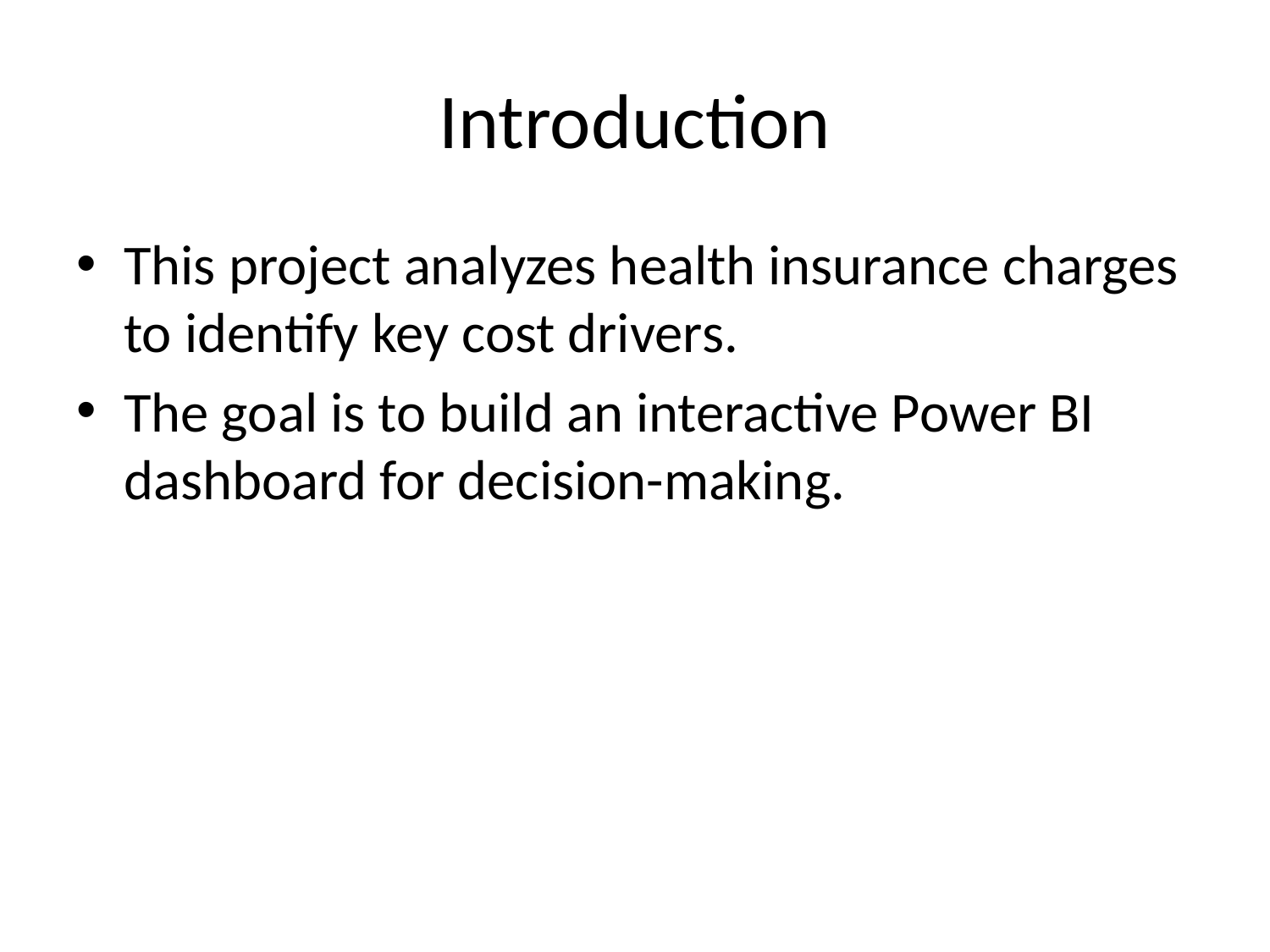

# Introduction
This project analyzes health insurance charges to identify key cost drivers.
The goal is to build an interactive Power BI dashboard for decision-making.